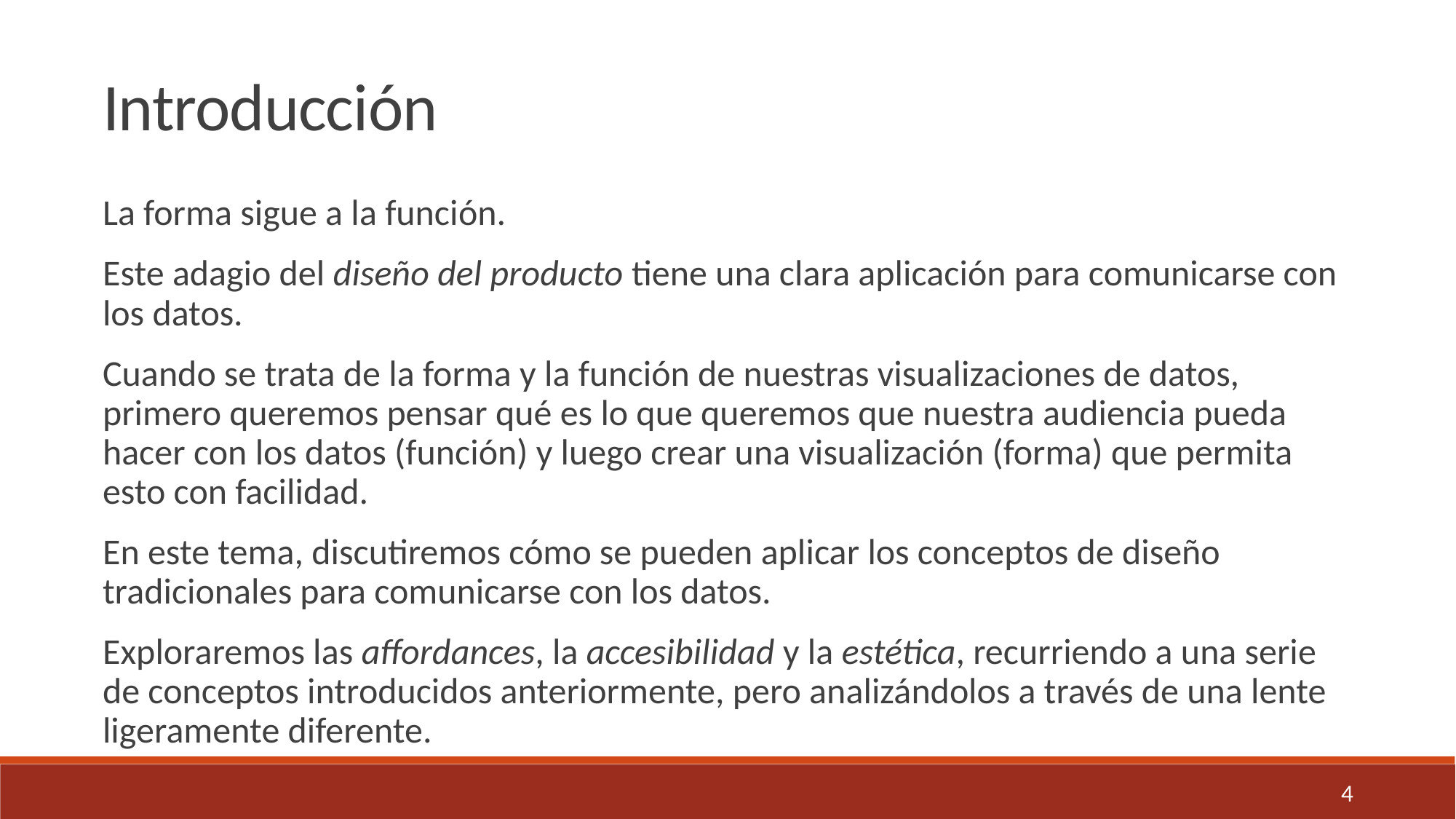

Introducción
La forma sigue a la función.
Este adagio del diseño del producto tiene una clara aplicación para comunicarse con los datos.
Cuando se trata de la forma y la función de nuestras visualizaciones de datos, primero queremos pensar qué es lo que queremos que nuestra audiencia pueda hacer con los datos (función) y luego crear una visualización (forma) que permita esto con facilidad.
En este tema, discutiremos cómo se pueden aplicar los conceptos de diseño tradicionales para comunicarse con los datos.
Exploraremos las affordances, la accesibilidad y la estética, recurriendo a una serie de conceptos introducidos anteriormente, pero analizándolos a través de una lente ligeramente diferente.
4